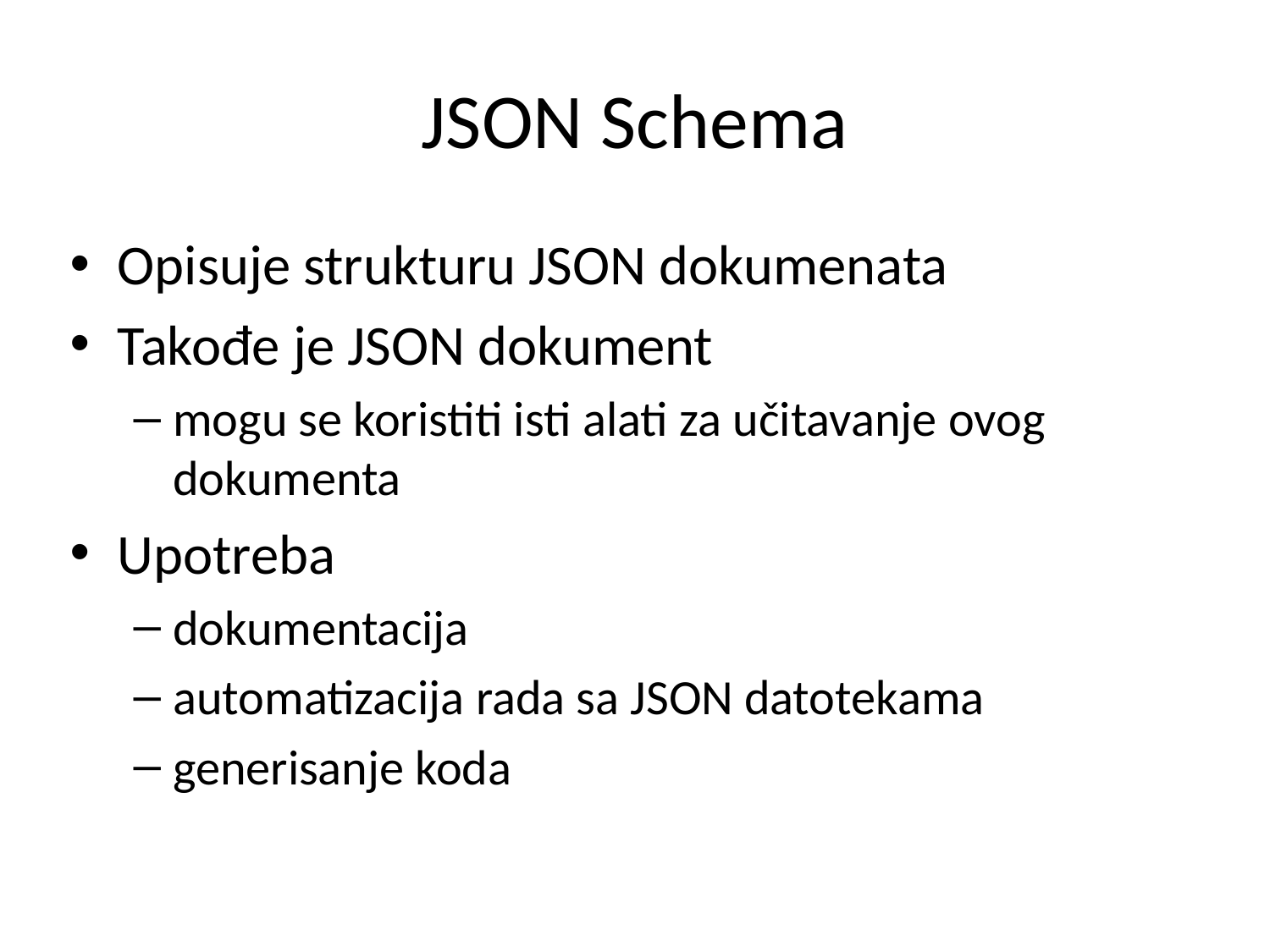

# JSON Schema
Opisuje strukturu JSON dokumenata
Takođe je JSON dokument
mogu se koristiti isti alati za učitavanje ovog dokumenta
Upotreba
dokumentacija
automatizacija rada sa JSON datotekama
generisanje koda